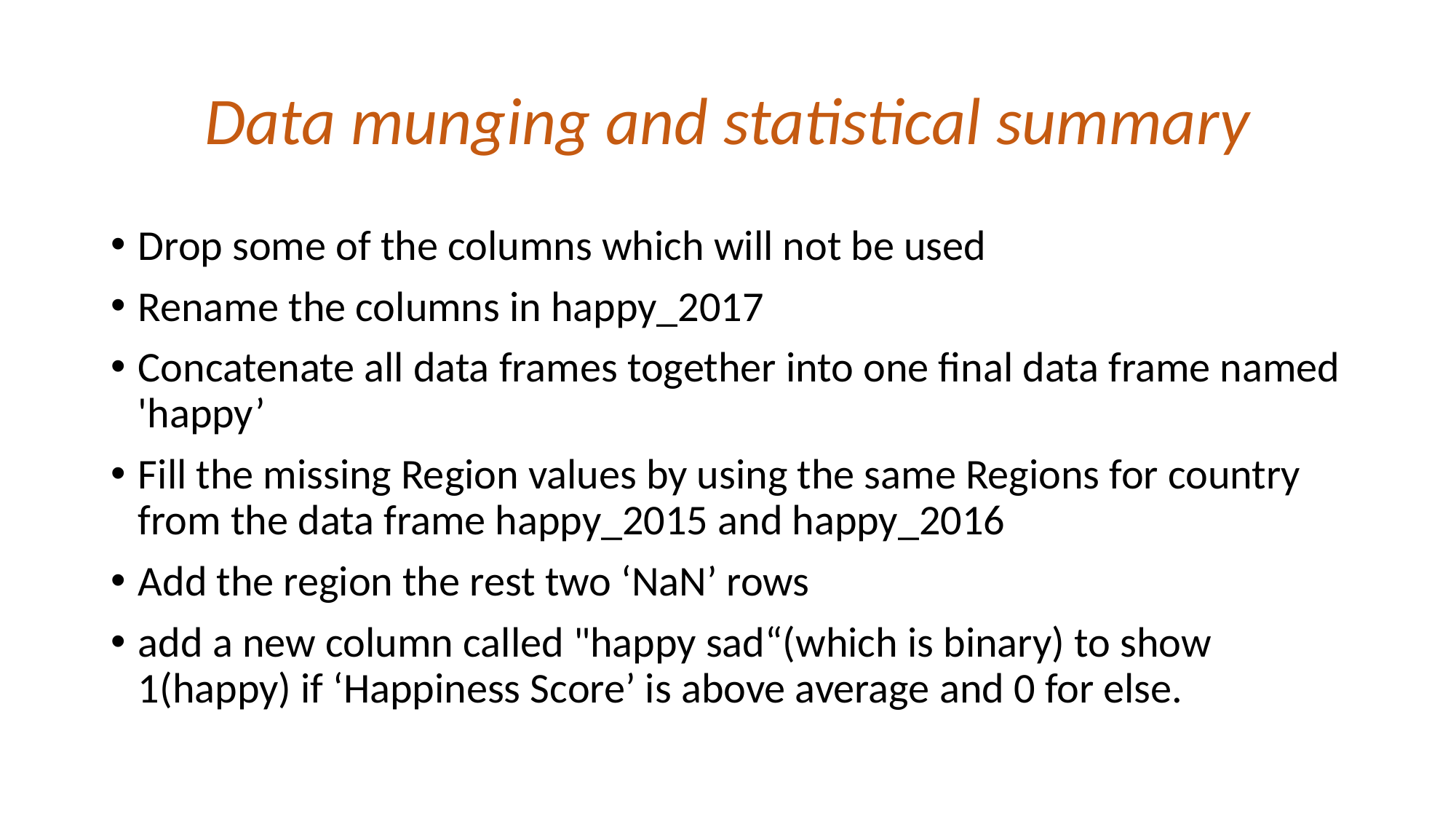

# Data munging and statistical summary
Drop some of the columns which will not be used
Rename the columns in happy_2017
Concatenate all data frames together into one final data frame named 'happy’
Fill the missing Region values by using the same Regions for country from the data frame happy_2015 and happy_2016
Add the region the rest two ‘NaN’ rows
add a new column called "happy sad“(which is binary) to show 1(happy) if ‘Happiness Score’ is above average and 0 for else.